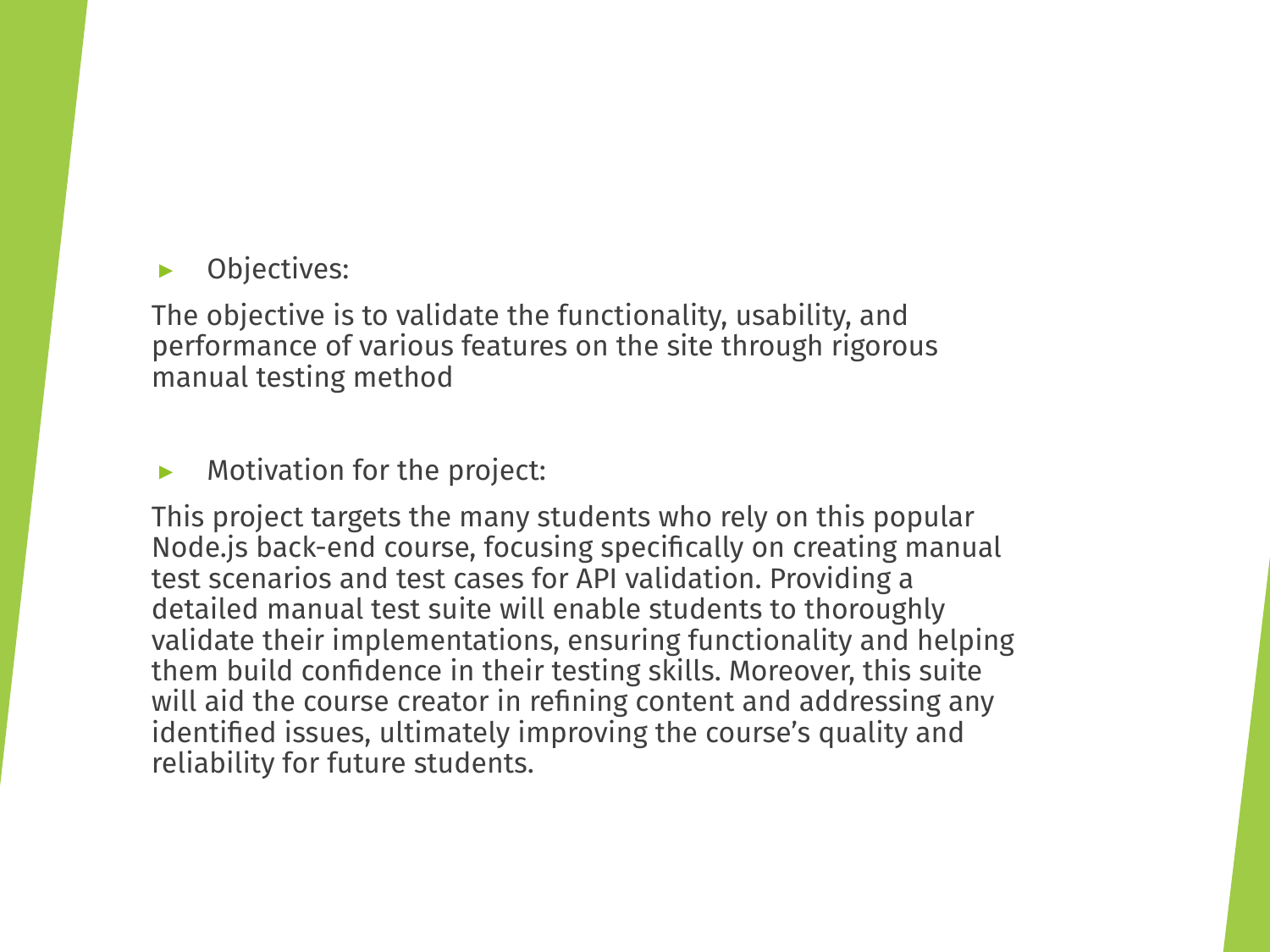

Objectives:
The objective is to validate the functionality, usability, and performance of various features on the site through rigorous manual testing method

Motivation for the project:
This project targets the many students who rely on this popular Node.js back-end course, focusing specifically on creating manual test scenarios and test cases for API validation. Providing a detailed manual test suite will enable students to thoroughly validate their implementations, ensuring functionality and helping them build confidence in their testing skills. Moreover, this suite will aid the course creator in refining content and addressing any identified issues, ultimately improving the course’s quality and reliability for future students.